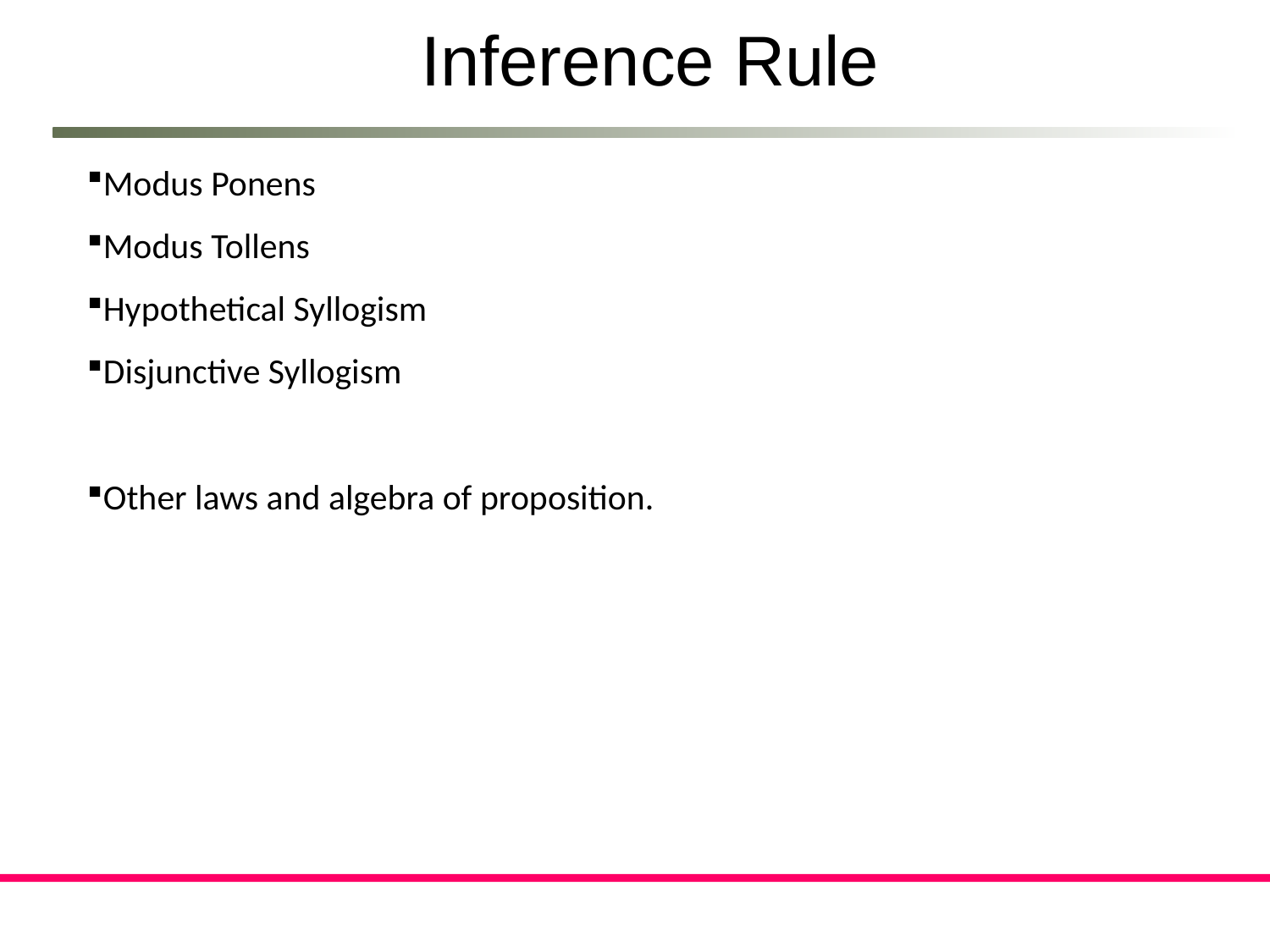

Inference Rule

Modus Ponens
Modus Tollens
Hypothetical Syllogism
Disjunctive Syllogism

Other laws and algebra of proposition.